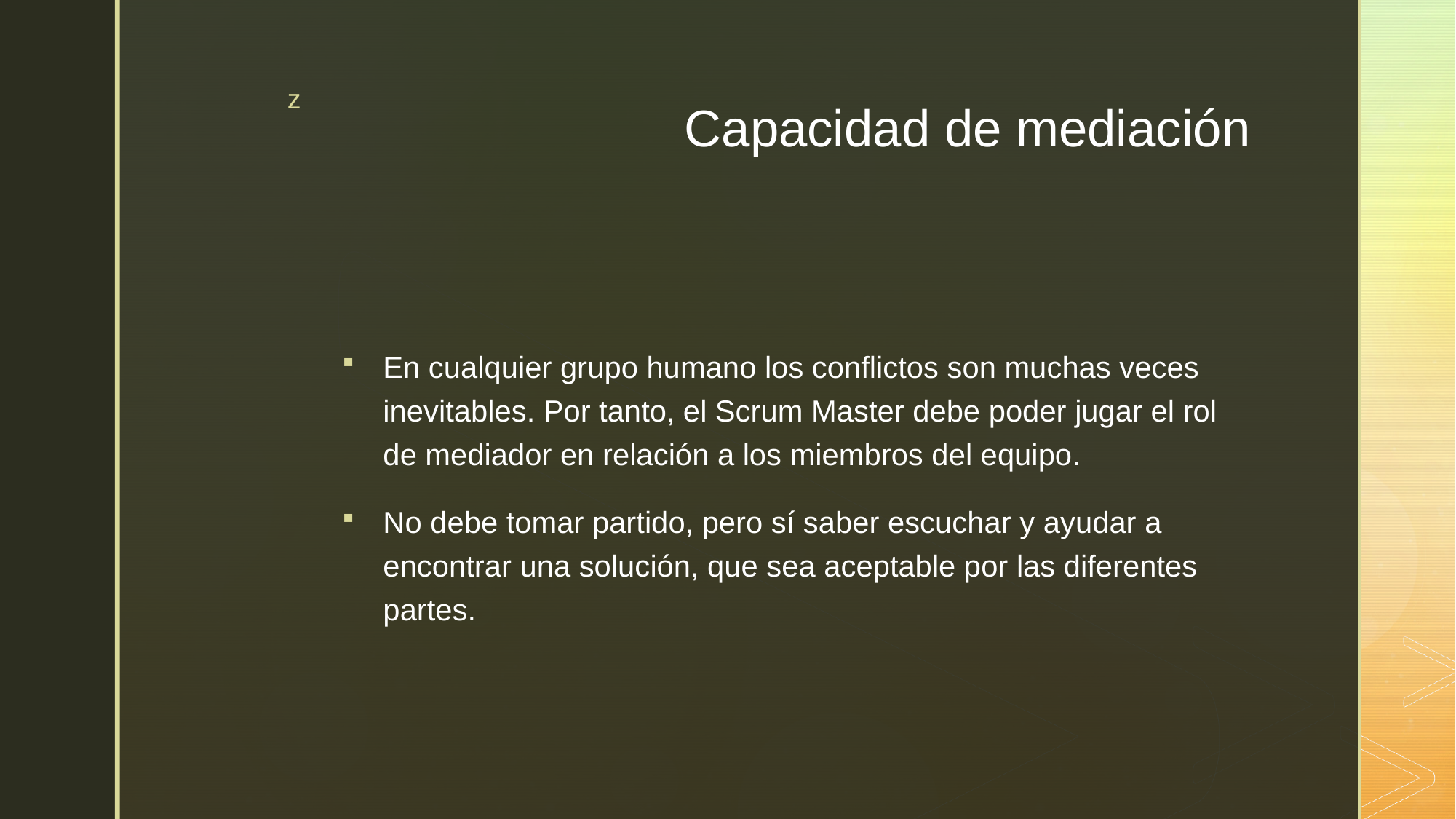

# Capacidad de mediación
En cualquier grupo humano los conflictos son muchas veces inevitables. Por tanto, el Scrum Master debe poder jugar el rol de mediador en relación a los miembros del equipo.
No debe tomar partido, pero sí saber escuchar y ayudar a encontrar una solución, que sea aceptable por las diferentes partes.